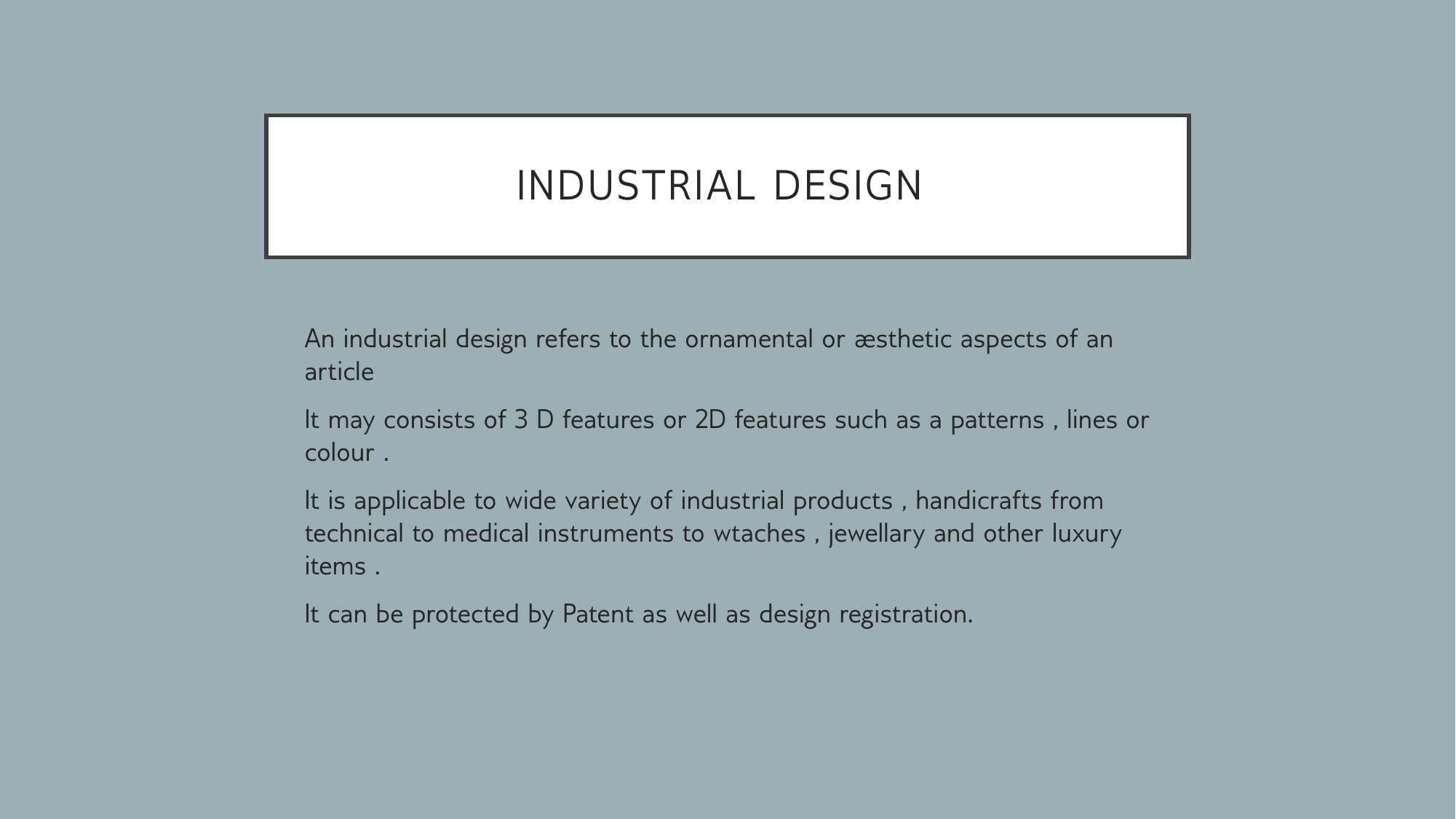

# Industrial Design
An industrial design refers to the ornamental or aesthetic aspects of an article
It may consists of 3 D features or 2D features such as a patterns , lines or colour .
It is applicable to wide variety of industrial products , handicrafts from technical to medical instruments to wtaches , jewellary and other luxury items .
It can be protected by Patent as well as design registration.